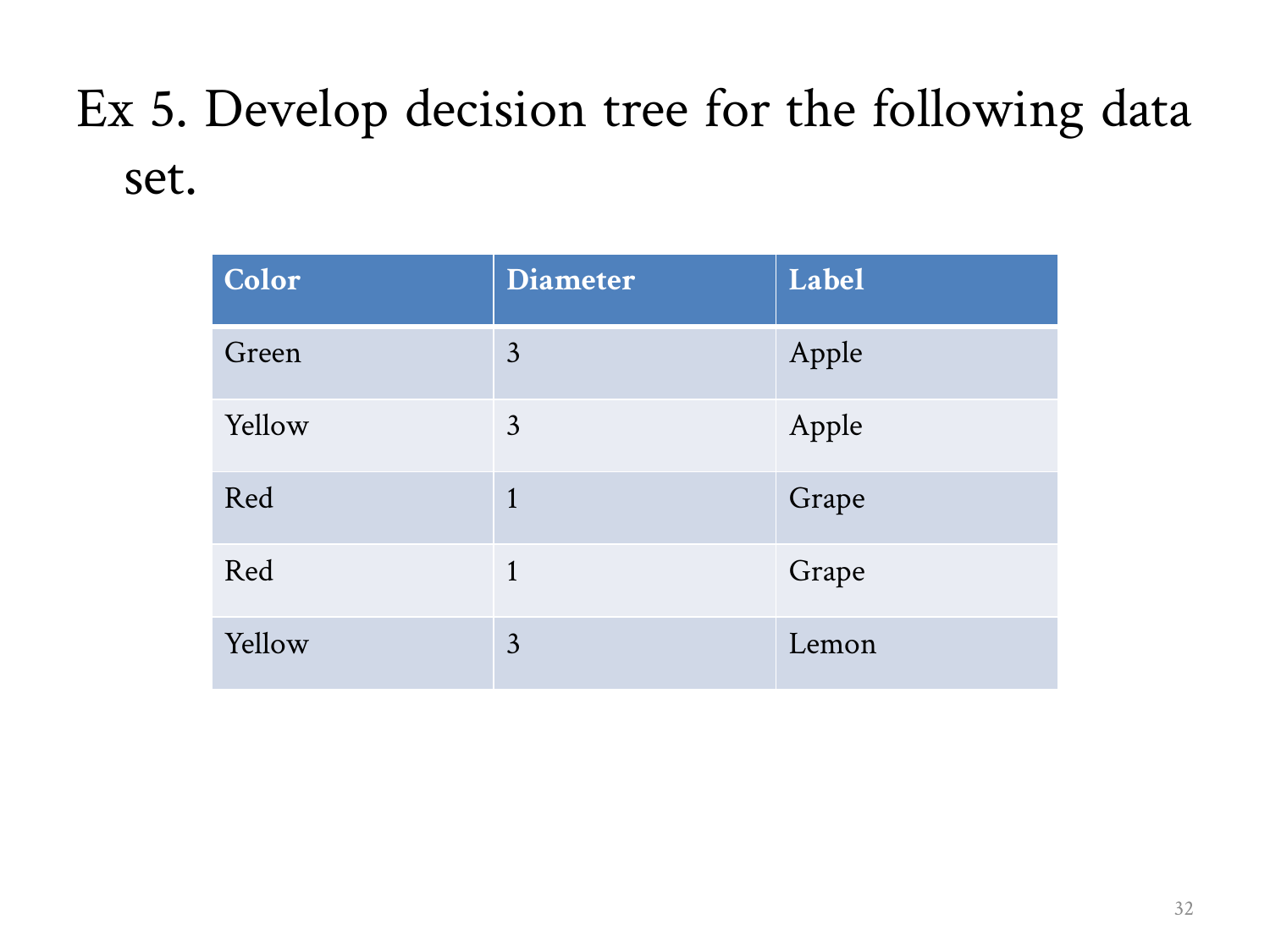

Ex 5. Develop decision tree for the following data set.

| Color | Diameter | Label |
| --- | --- | --- |
| Green | 3 | Apple |
| Yellow | 3 | Apple |
| Red | 1 | Grape |
| Red | 1 | Grape |
| Yellow | 3 | Lemon |
32